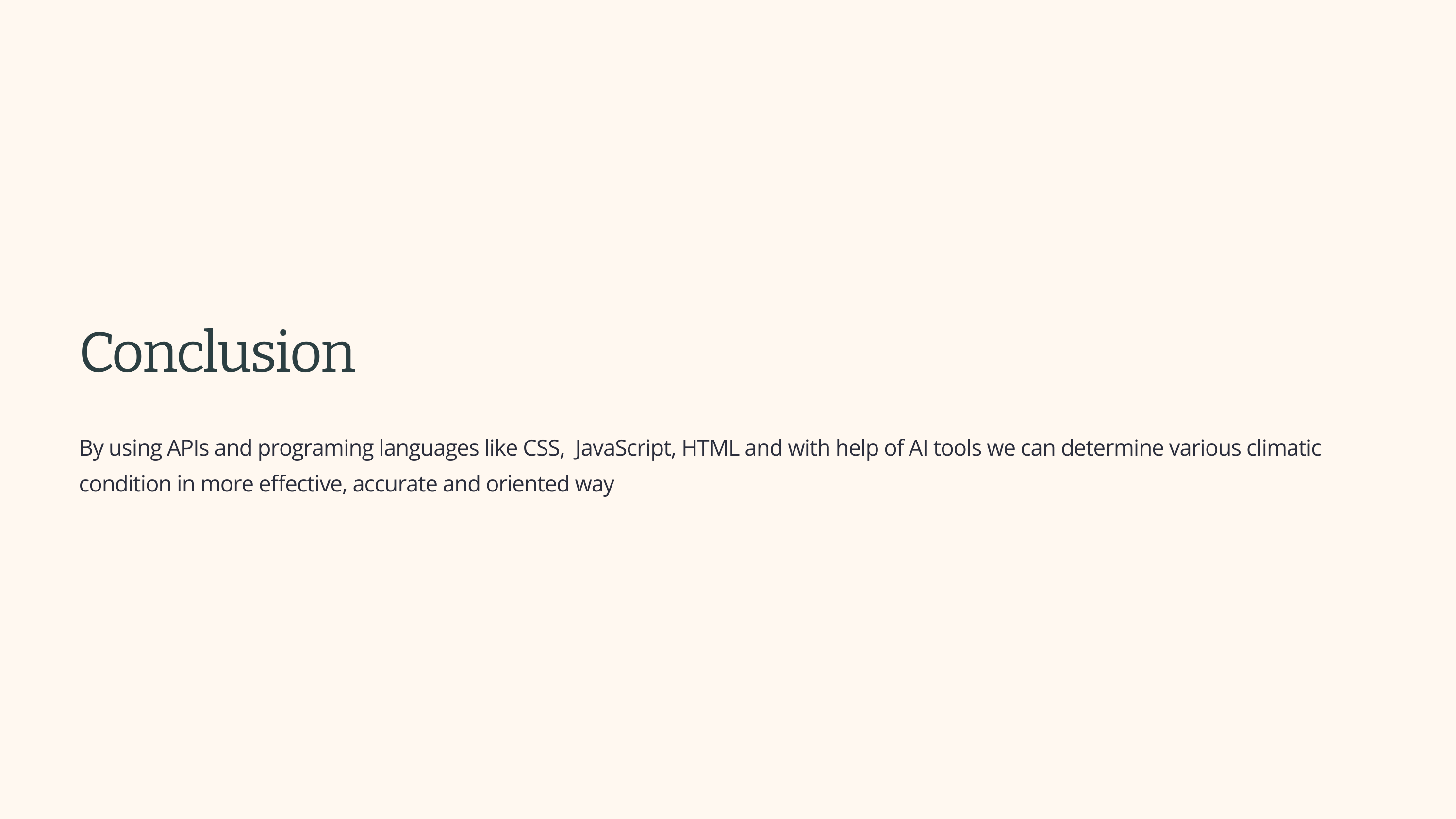

Conclusion
By using APIs and programing languages like CSS,  JavaScript, HTML and with help of AI tools we can determine various climatic condition in more effective, accurate and oriented way